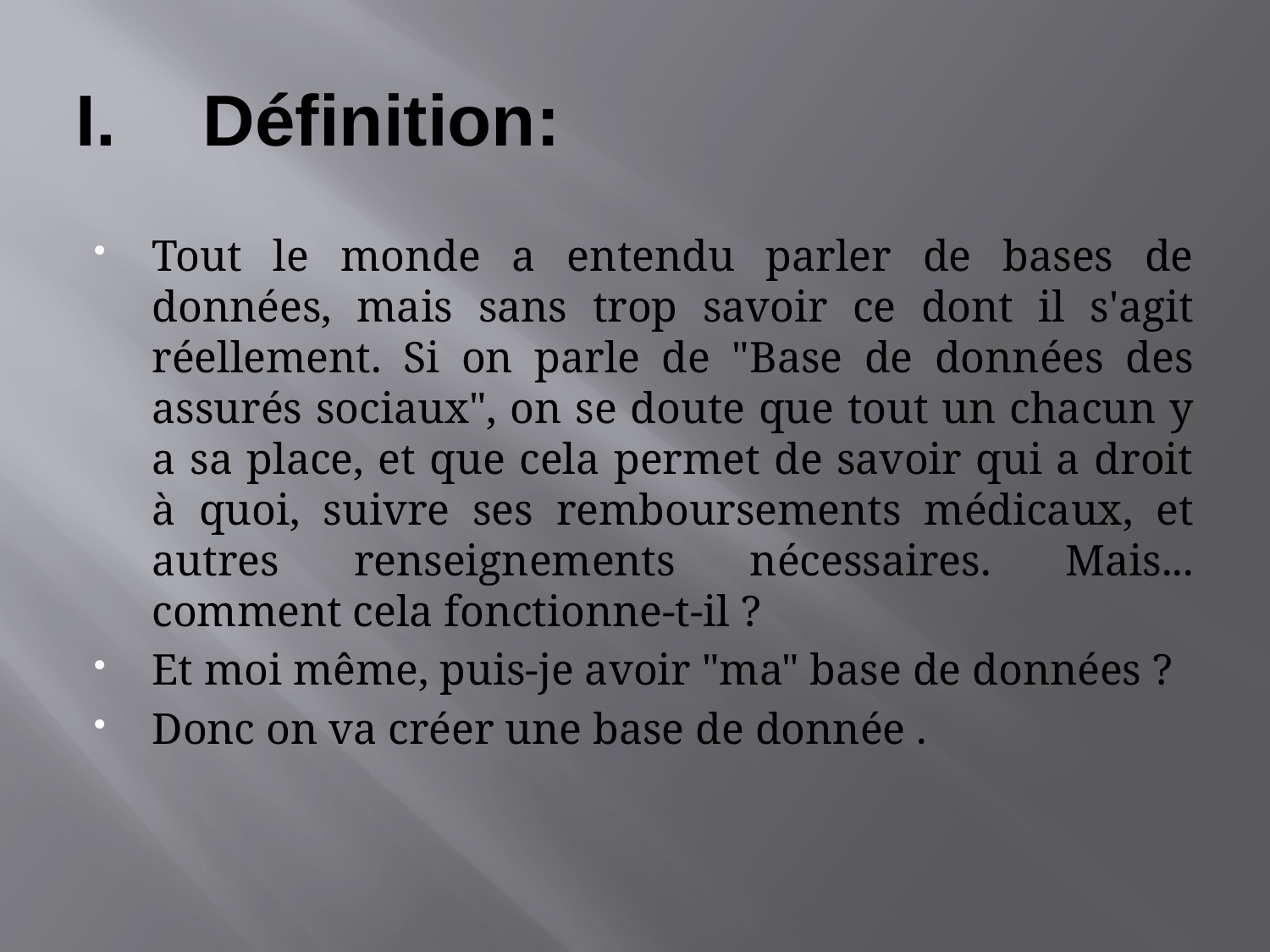

# I.	Définition:
Tout le monde a entendu parler de bases de données, mais sans trop savoir ce dont il s'agit réellement. Si on parle de "Base de données des assurés sociaux", on se doute que tout un chacun y a sa place, et que cela permet de savoir qui a droit à quoi, suivre ses remboursements médicaux, et autres renseignements nécessaires. Mais... comment cela fonctionne-t-il ?
Et moi même, puis-je avoir "ma" base de données ?
Donc on va créer une base de donnée .